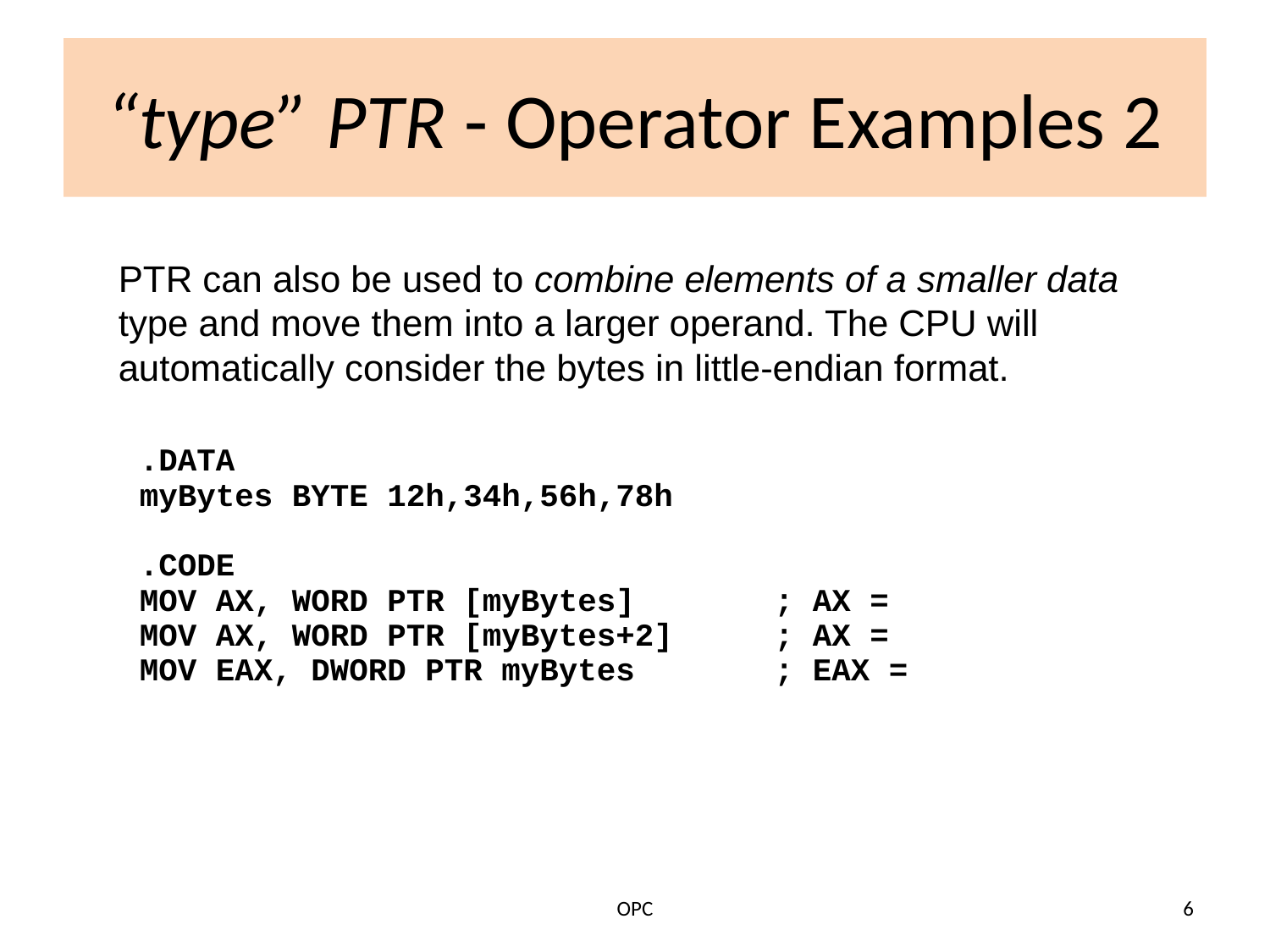

# “type” PTR - Operator Examples 2
PTR can also be used to combine elements of a smaller data type and move them into a larger operand. The CPU will automatically consider the bytes in little-endian format.
.DATA
myBytes BYTE 12h,34h,56h,78h

.CODE
MOV AX, WORD PTR [myBytes]		; AX =
MOV AX, WORD PTR [myBytes+2]		; AX =
MOV EAX, DWORD PTR myBytes		; EAX =
OPC
6